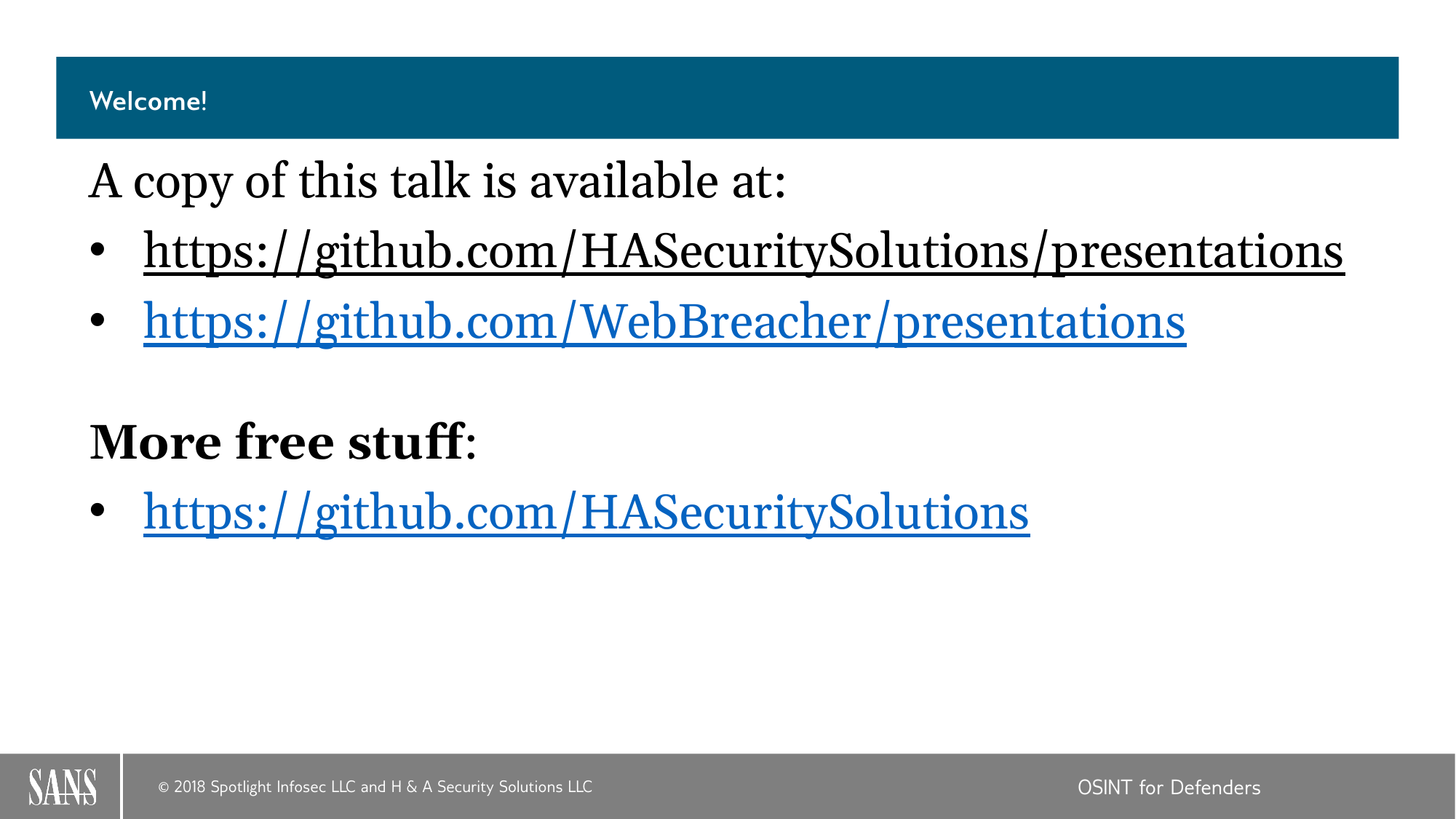

# Welcome!
A copy of this talk is available at:
https://github.com/HASecuritySolutions/presentations
https://github.com/WebBreacher/presentations
More free stuff:
https://github.com/HASecuritySolutions